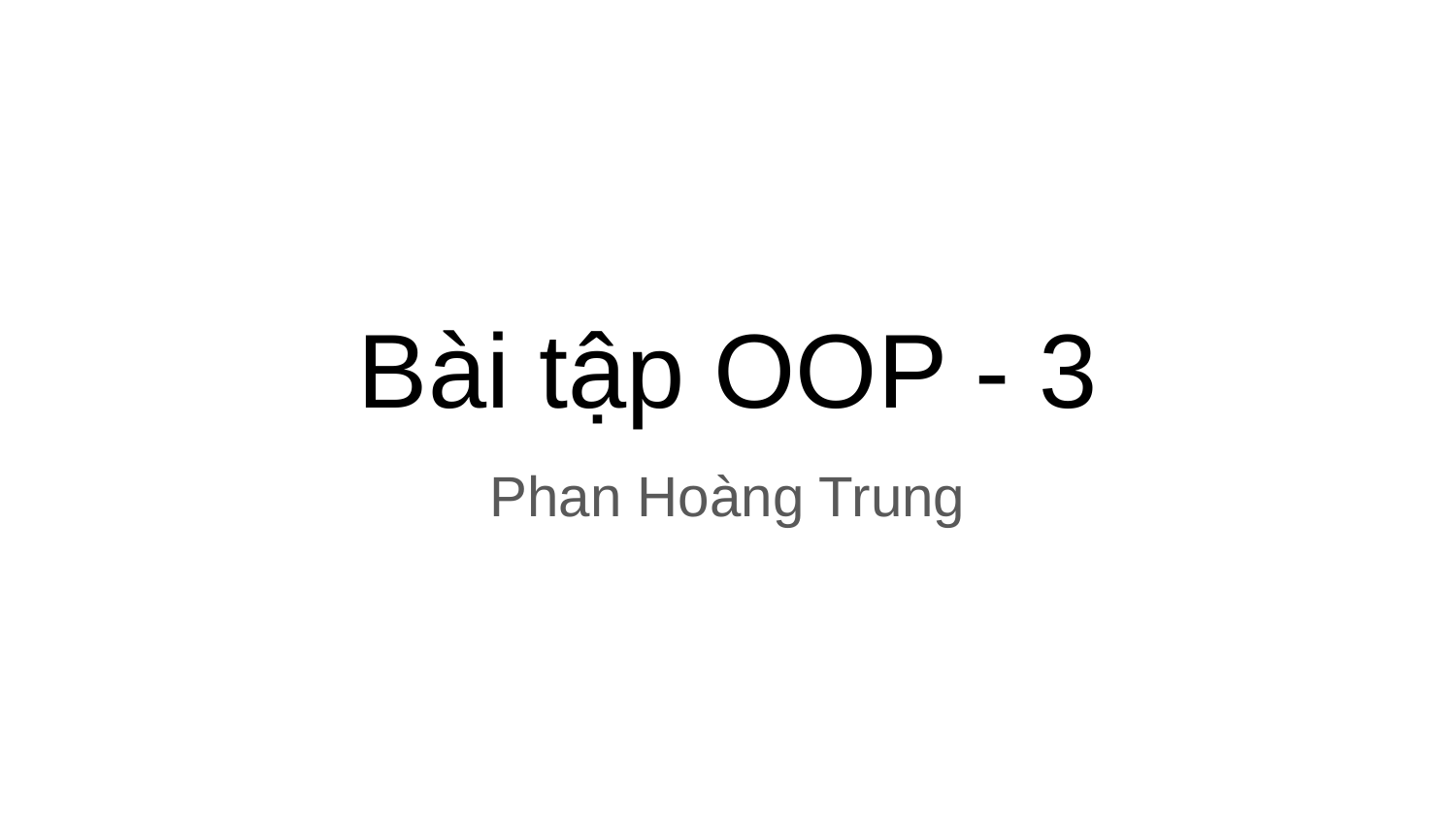

# Bài tập OOP - 3
Phan Hoàng Trung